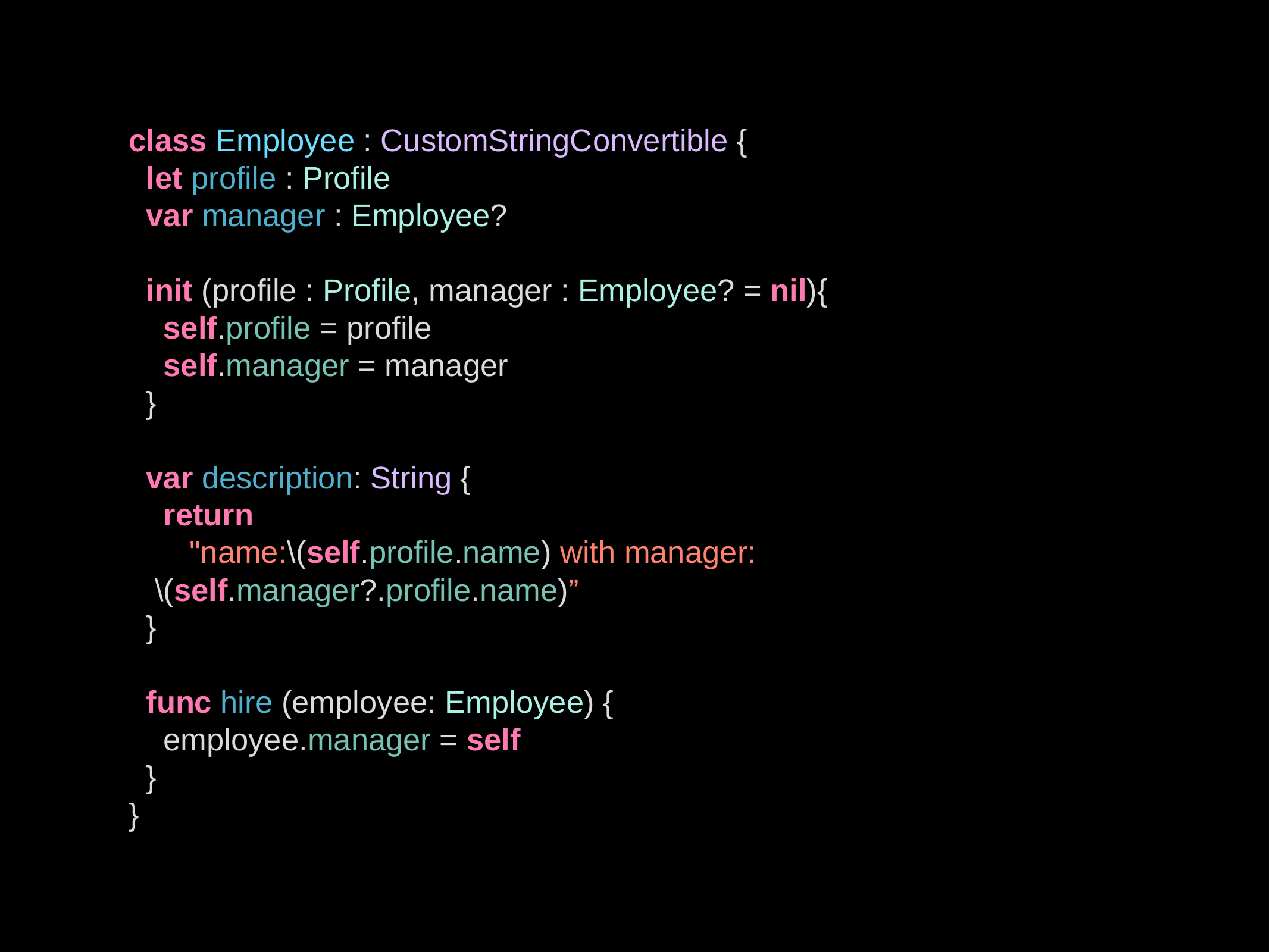

# class Employee : CustomStringConvertible {
  let profile : Profile
  var manager : Employee?

  init (profile : Profile, manager : Employee? = nil){
    self.profile = profile
    self.manager = manager
  }

  var description: String {
    return
       "name:\(self.profile.name) with manager:
   \(self.manager?.profile.name)”
  }

  func hire (employee: Employee) {
    employee.manager = self
  }
}